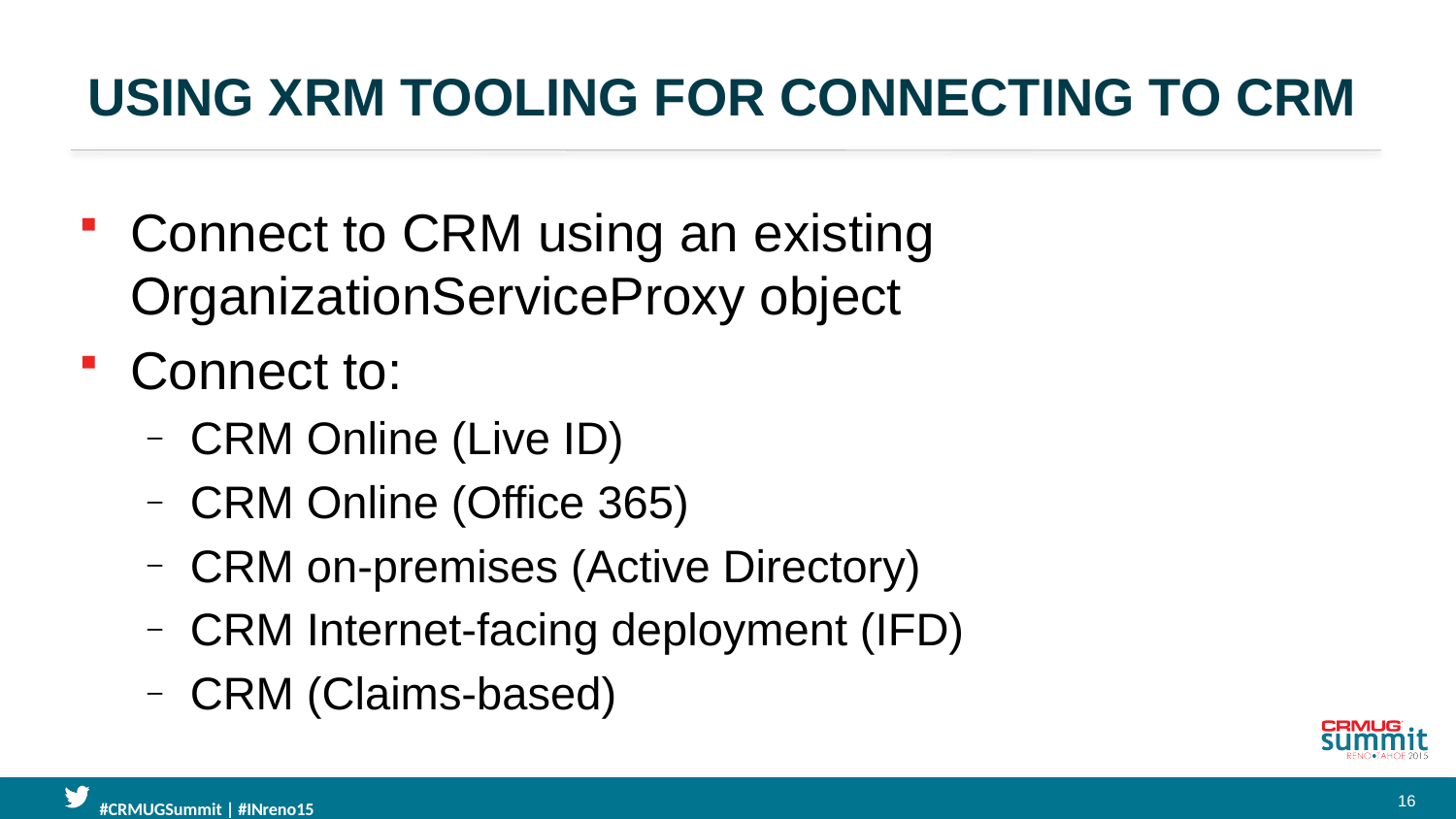

# Using Xrm tooling for Connecting to CRM
Connect to CRM using an existing OrganizationServiceProxy object
Connect to:
CRM Online (Live ID)
CRM Online (Office 365)
CRM on-premises (Active Directory)
CRM Internet-facing deployment (IFD)
CRM (Claims-based)

16